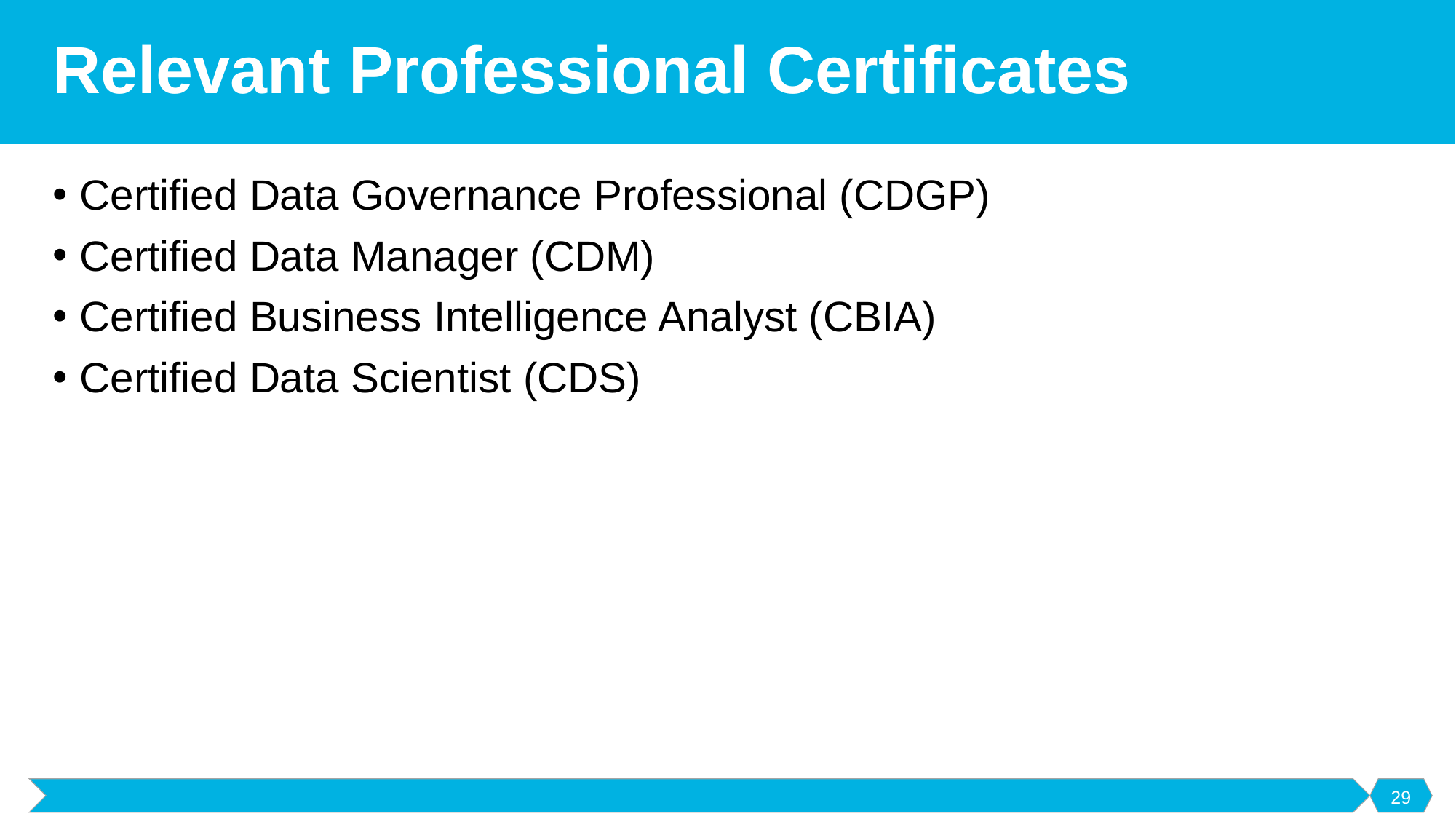

# Relevant Professional Certificates
Certified Data Governance Professional (CDGP)
Certified Data Manager (CDM)
Certified Business Intelligence Analyst (CBIA)
Certified Data Scientist (CDS)
29